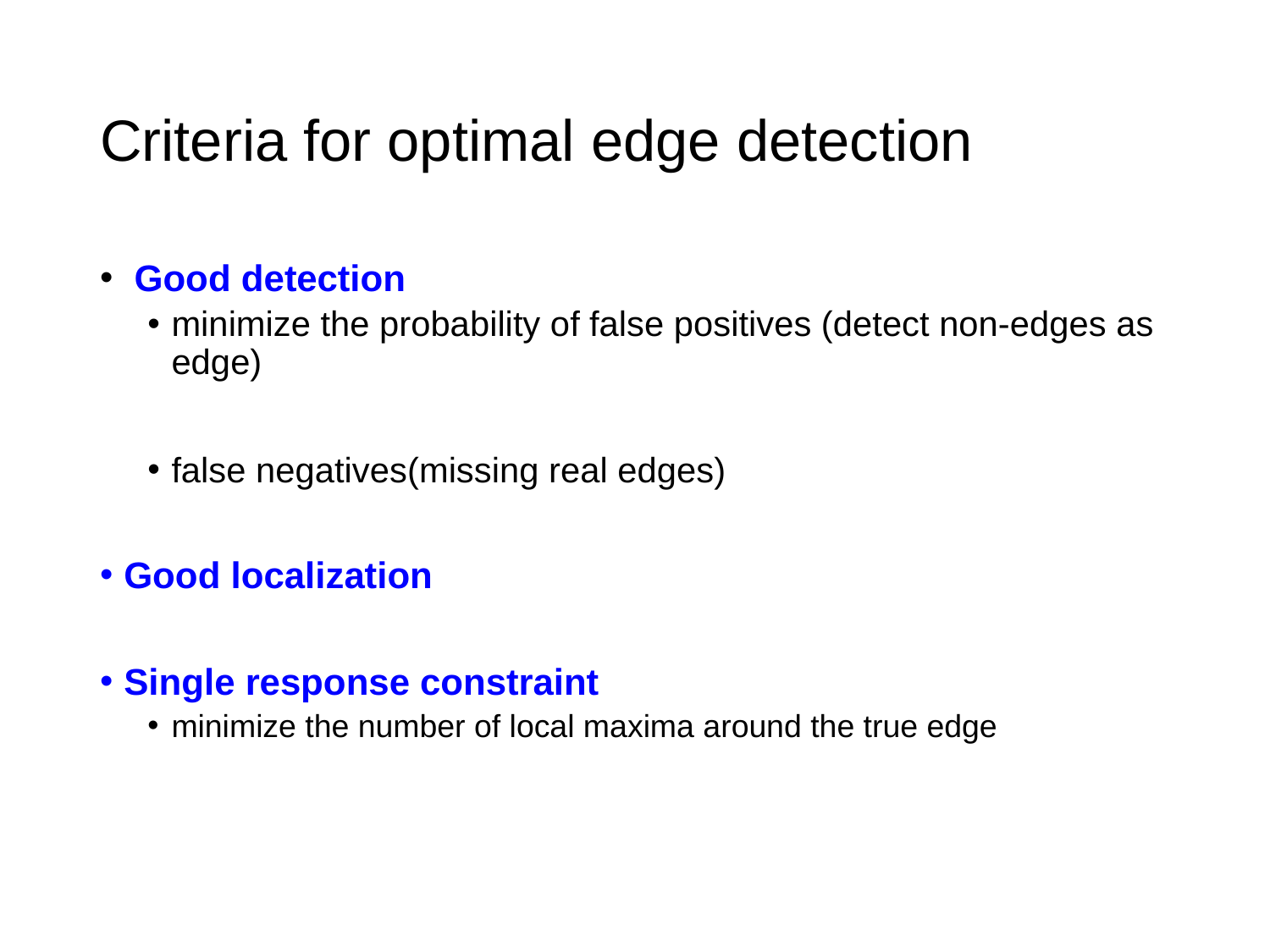

# Criteria for optimal edge detection
 Good detection
minimize the probability of false positives (detect non-edges as edge)

false negatives(missing real edges)

Good localization

Single response constraint
minimize the number of local maxima around the true edge